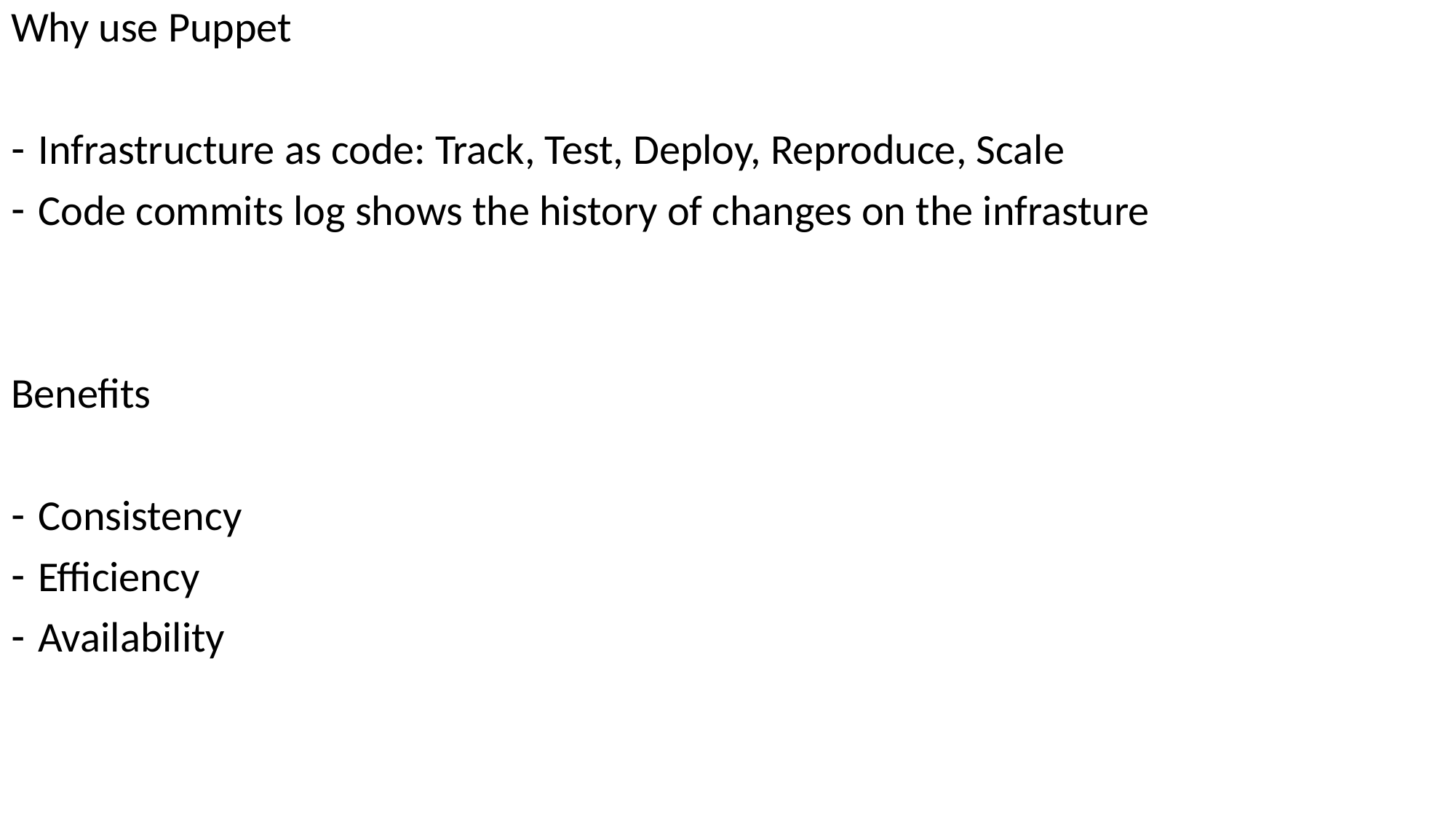

Why use Puppet

Infrastructure as code: Track, Test, Deploy, Reproduce, Scale
Code commits log shows the history of changes on the infrasture

Benefits

Consistency
Efficiency
Availability